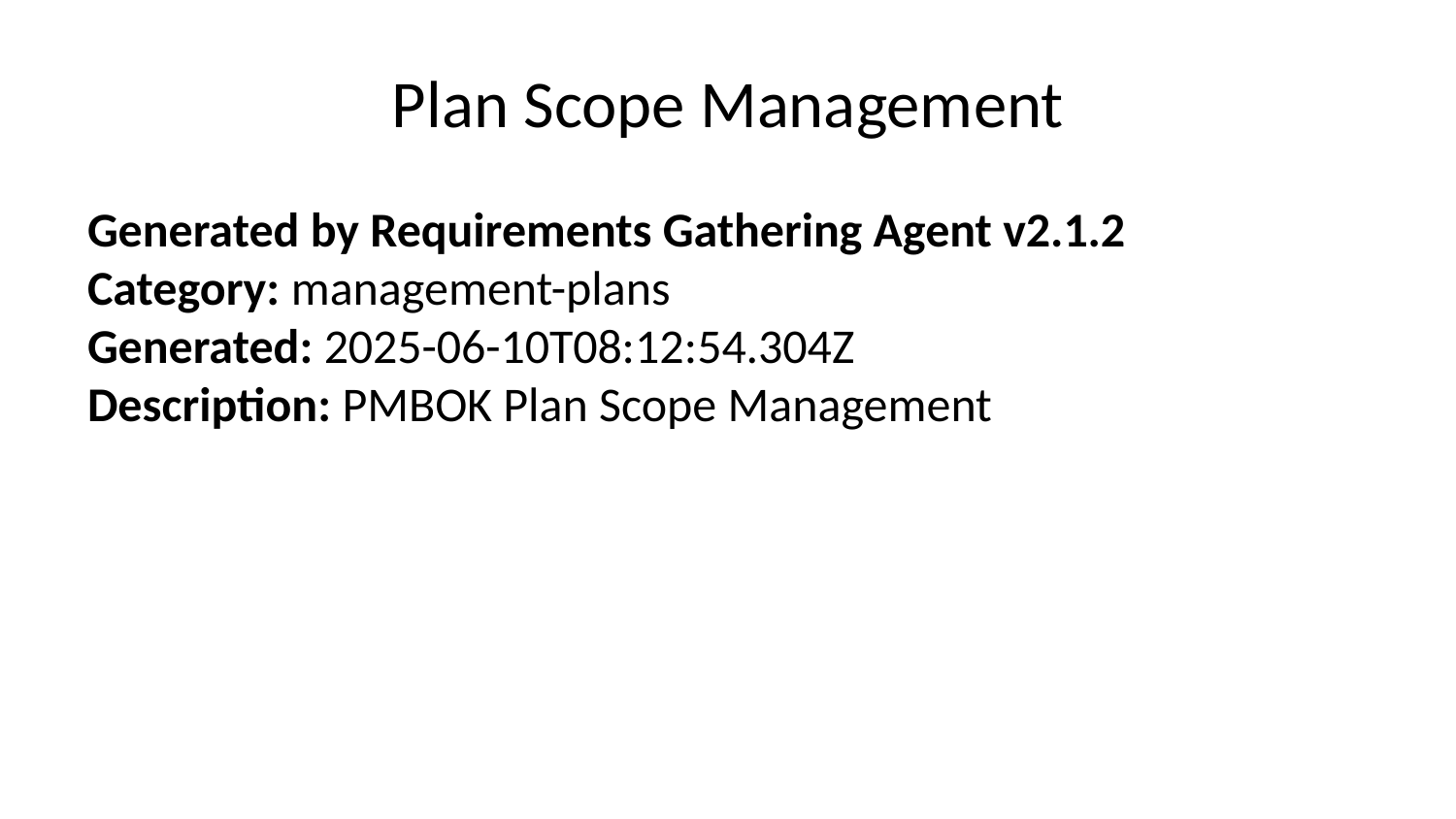

# Plan Scope Management
Generated by Requirements Gathering Agent v2.1.2
Category: management-plans
Generated: 2025-06-10T08:12:54.304Z
Description: PMBOK Plan Scope Management